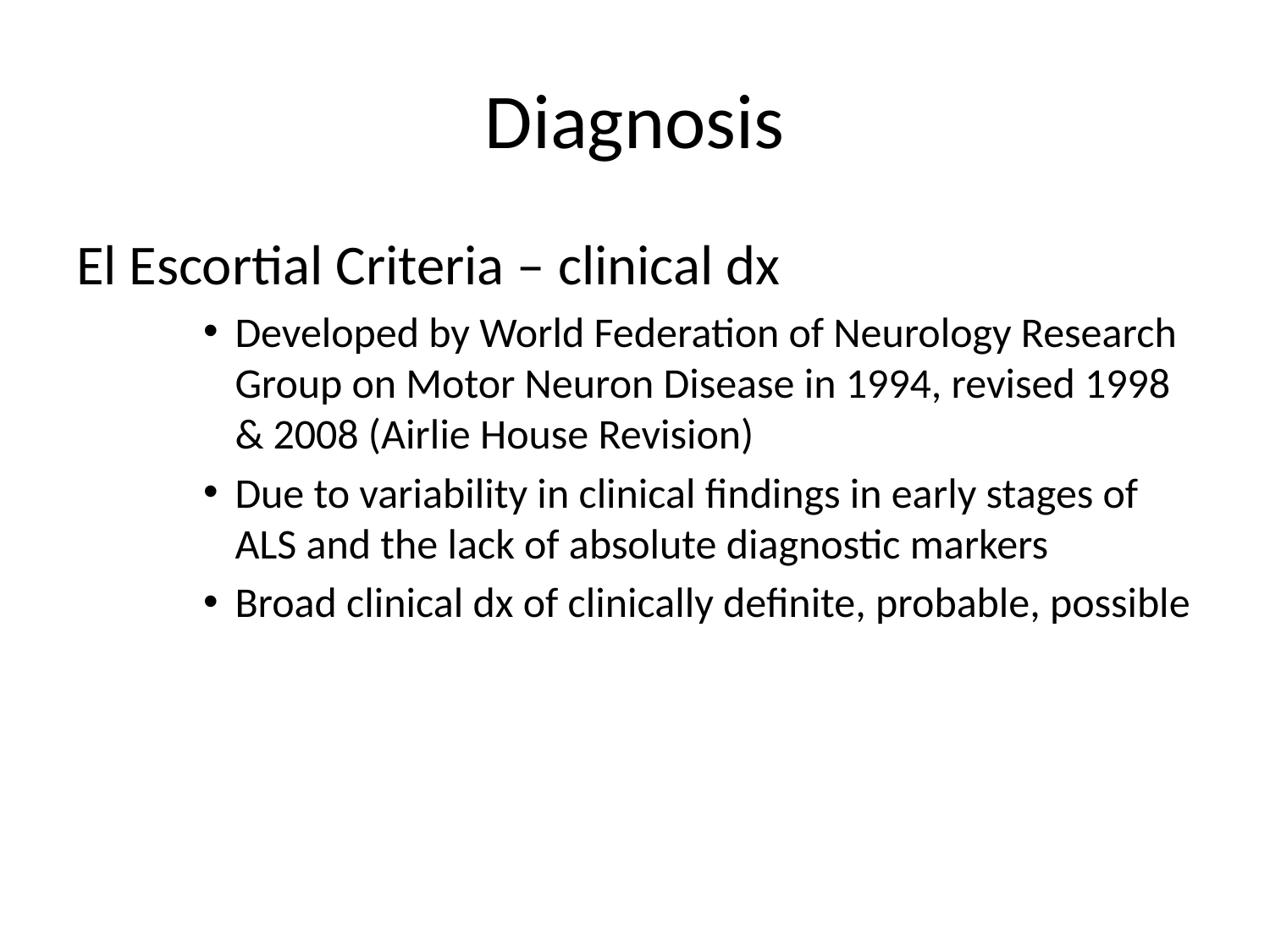

# Diagnosis
El Escortial Criteria – clinical dx
Developed by World Federation of Neurology Research Group on Motor Neuron Disease in 1994, revised 1998 & 2008 (Airlie House Revision)
Due to variability in clinical findings in early stages of ALS and the lack of absolute diagnostic markers
Broad clinical dx of clinically definite, probable, possible